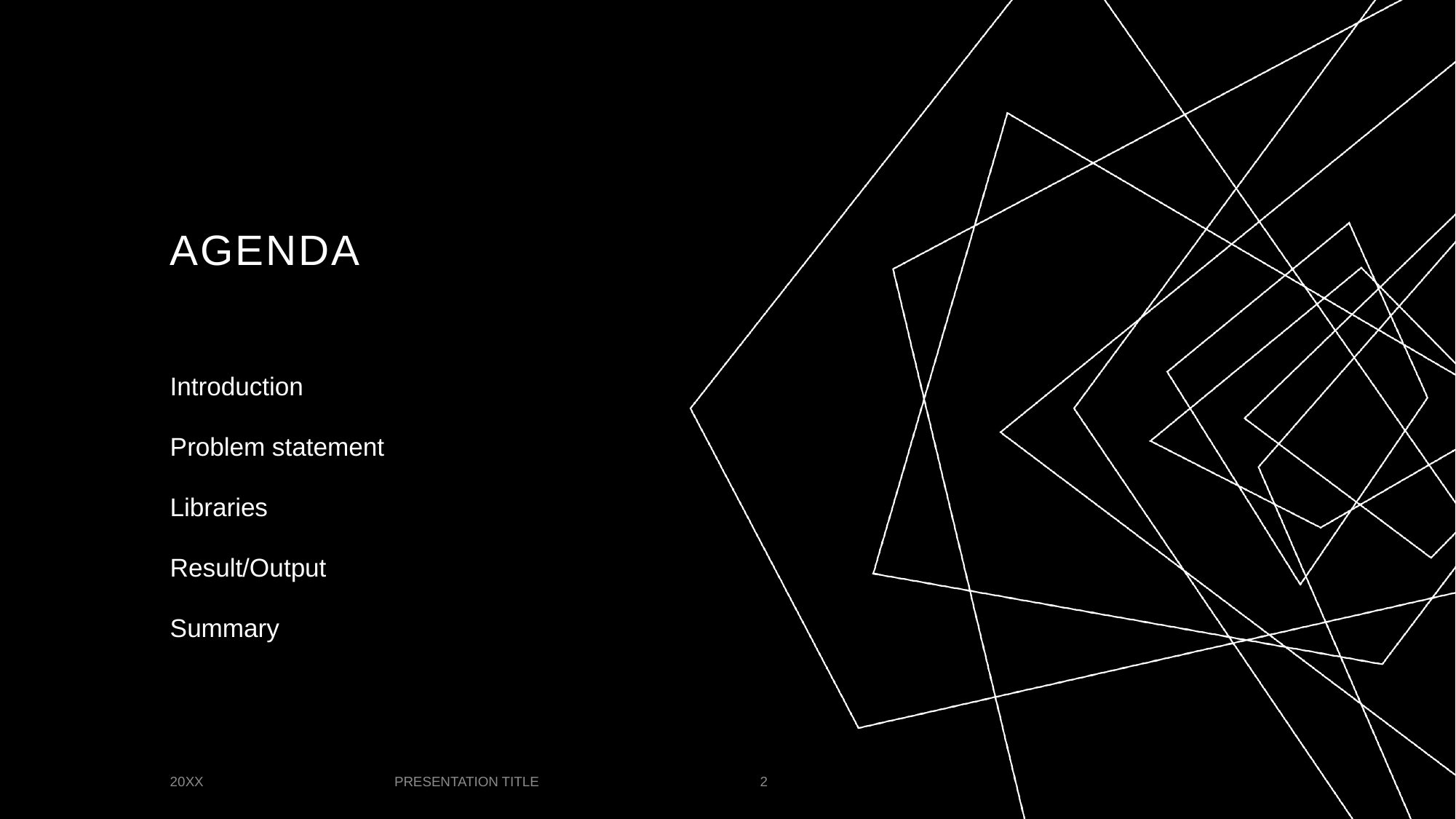

# AGENDA
Introduction
Problem statement
Libraries
Result/Output
Summary
PRESENTATION TITLE
20XX
2